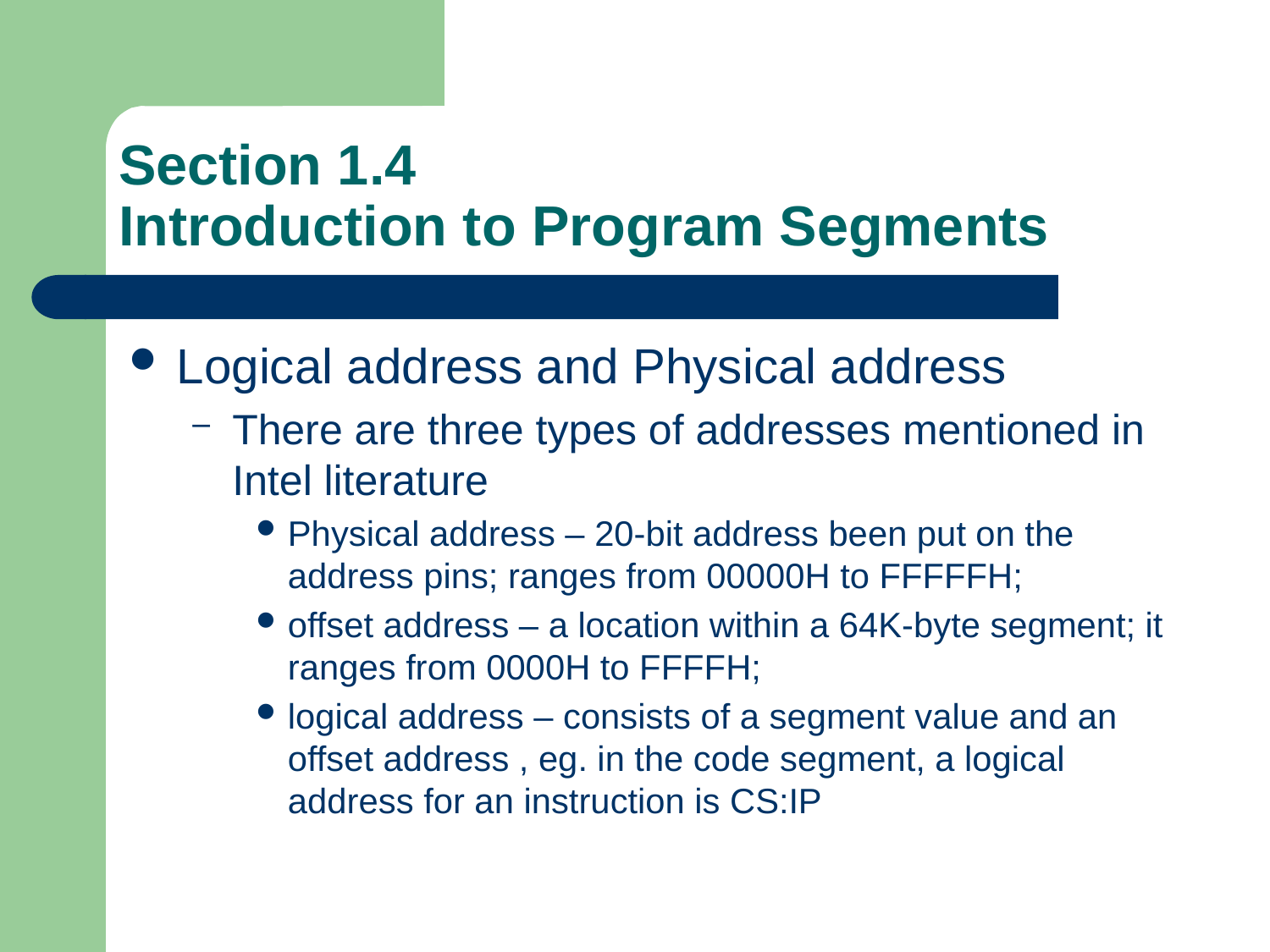

# Section 1.4 Introduction to Program Segments
Logical address and Physical address
There are three types of addresses mentioned in Intel literature
Physical address – 20-bit address been put on the address pins; ranges from 00000H to FFFFFH;
offset address – a location within a 64K-byte segment; it ranges from 0000H to FFFFH;
logical address – consists of a segment value and an offset address , eg. in the code segment, a logical address for an instruction is CS:IP